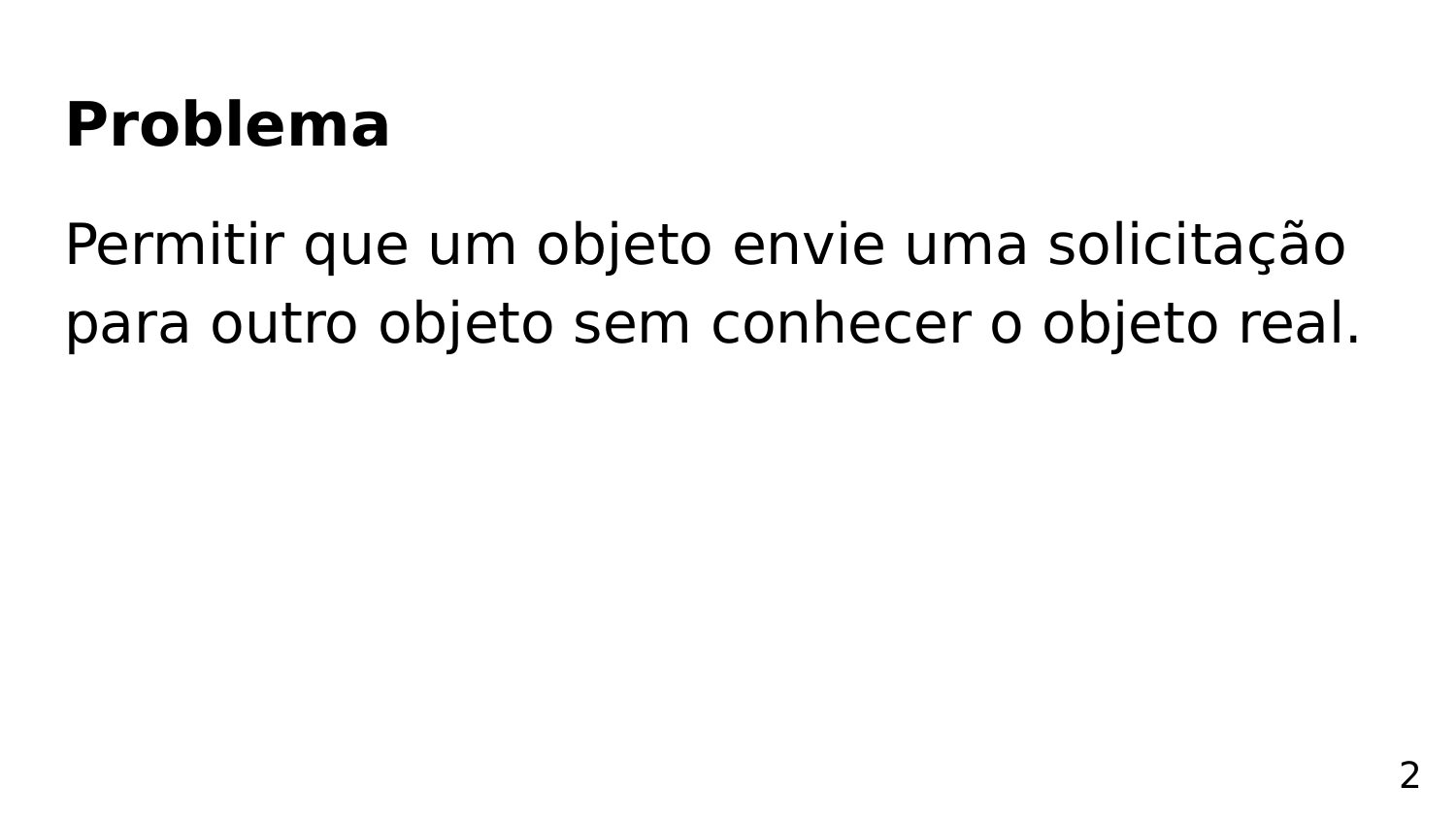

# Problema
Permitir que um objeto envie uma solicitação para outro objeto sem conhecer o objeto real.
2